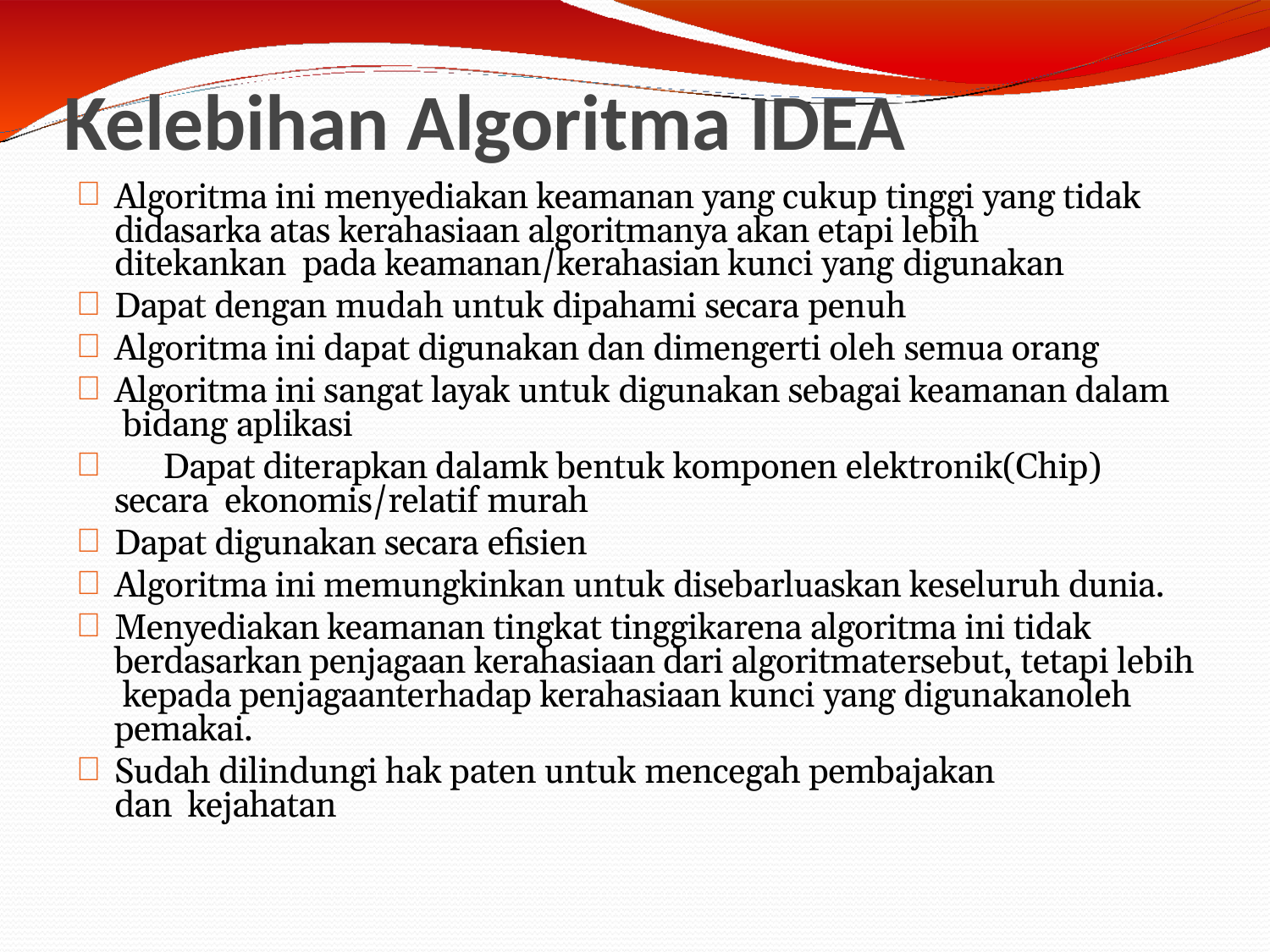

# Kelebihan Algoritma IDEA
Algoritma ini menyediakan keamanan yang cukup tinggi yang tidak  didasarka atas kerahasiaan algoritmanya akan etapi lebih ditekankan  pada keamanan/kerahasian kunci yang digunakan
Dapat dengan mudah untuk dipahami secara penuh
Algoritma ini dapat digunakan dan dimengerti oleh semua orang
Algoritma ini sangat layak untuk digunakan sebagai keamanan dalam  bidang aplikasi
	Dapat diterapkan dalamk bentuk komponen elektronik(Chip) secara  ekonomis/relatif murah
Dapat digunakan secara efisien
Algoritma ini memungkinkan untuk disebarluaskan keseluruh dunia.
Menyediakan keamanan tingkat tinggikarena algoritma ini tidak  berdasarkan penjagaan kerahasiaan dari algoritmatersebut, tetapi lebih  kepada penjagaanterhadap kerahasiaan kunci yang digunakanoleh  pemakai.
Sudah dilindungi hak paten untuk mencegah pembajakan dan  kejahatan